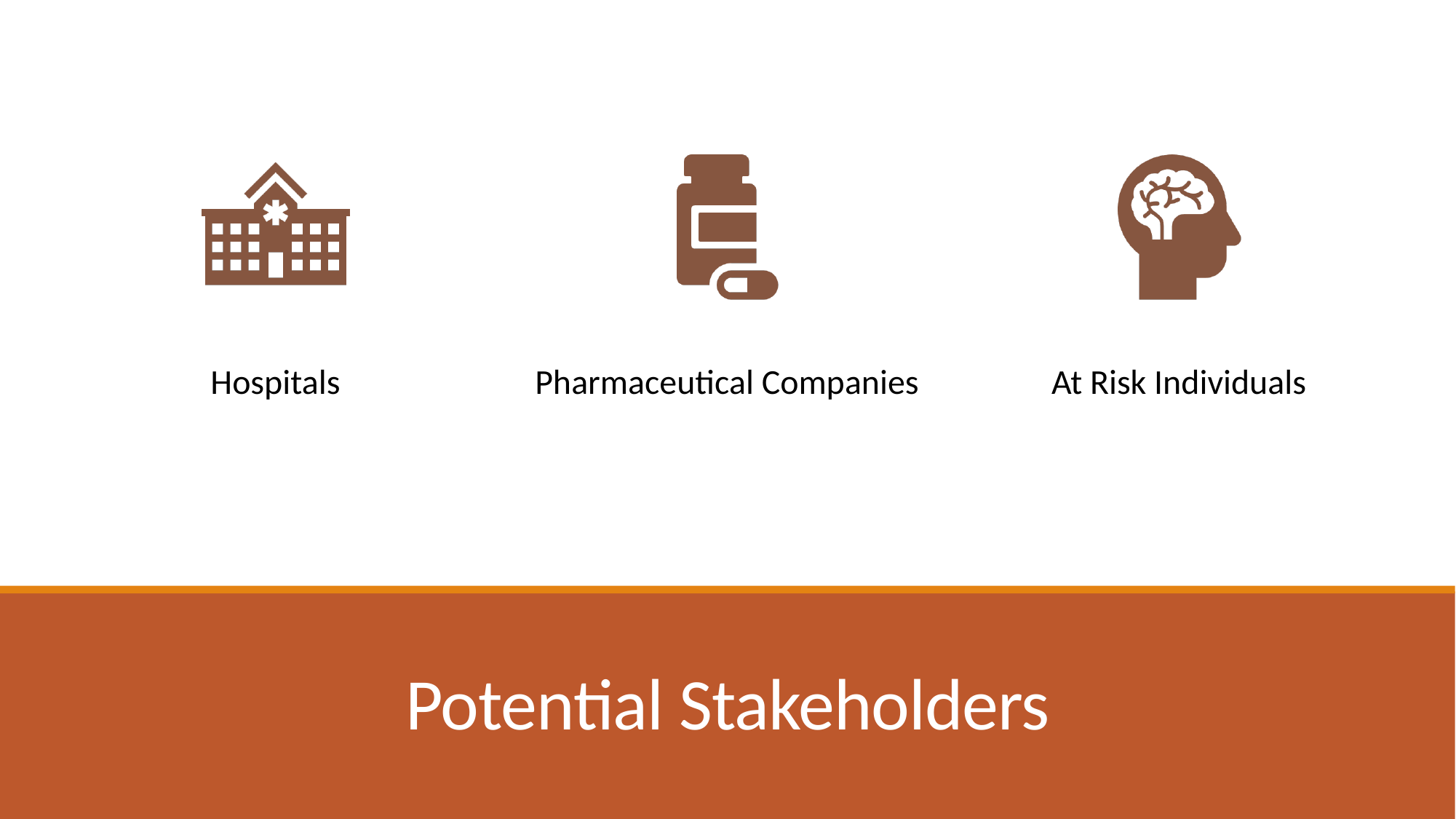

Hospitals
Pharmaceutical Companies
At Risk Individuals

# Potential Stakeholders